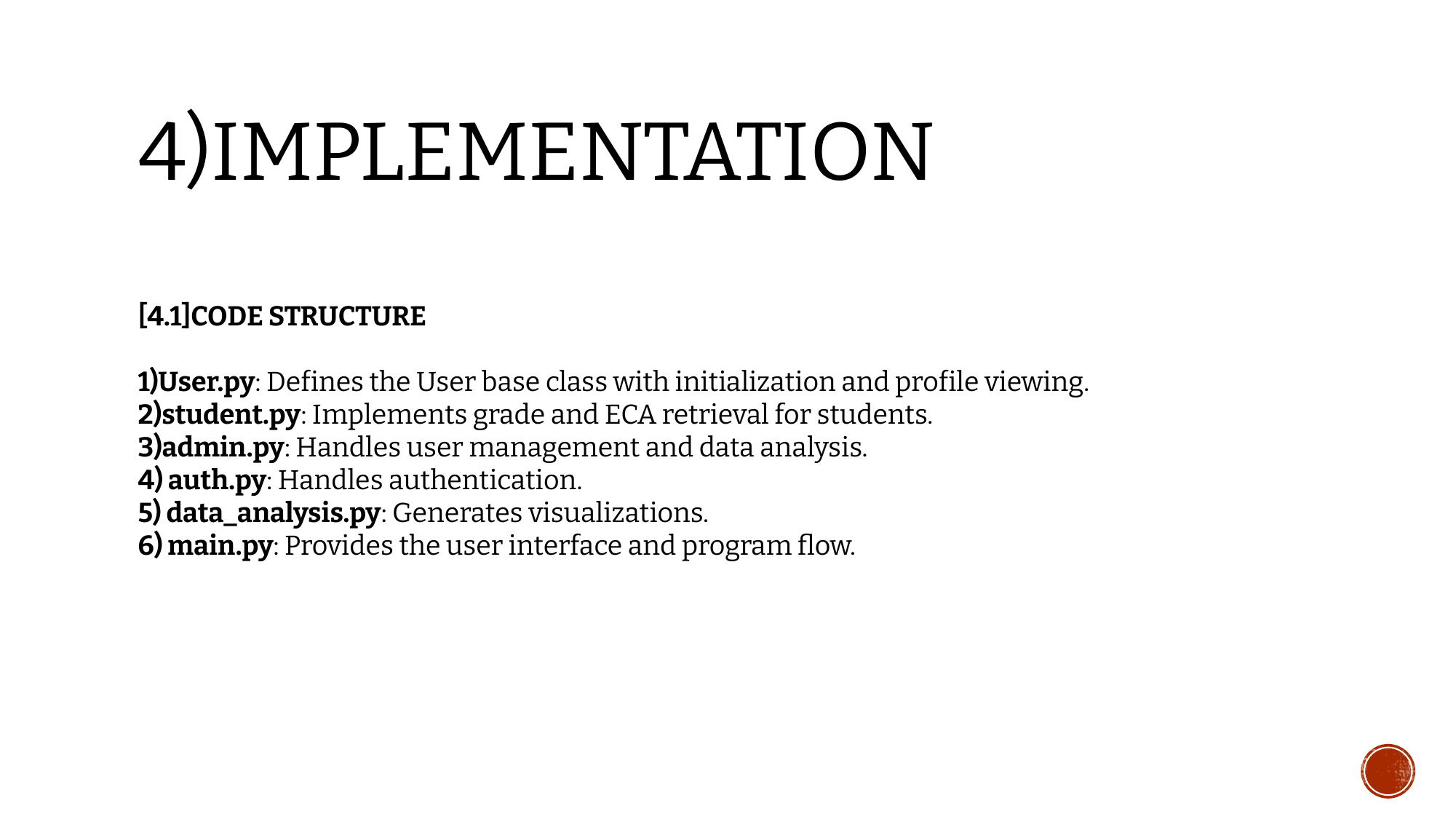

# 4)implementation
[4.1]CODE STRUCTURE

1)User.py: Defines the User base class with initialization and profile viewing.
2)student.py: Implements grade and ECA retrieval for students.
3)admin.py: Handles user management and data analysis.
4) auth.py: Handles authentication.
5) data_analysis.py: Generates visualizations.
6) main.py: Provides the user interface and program flow.